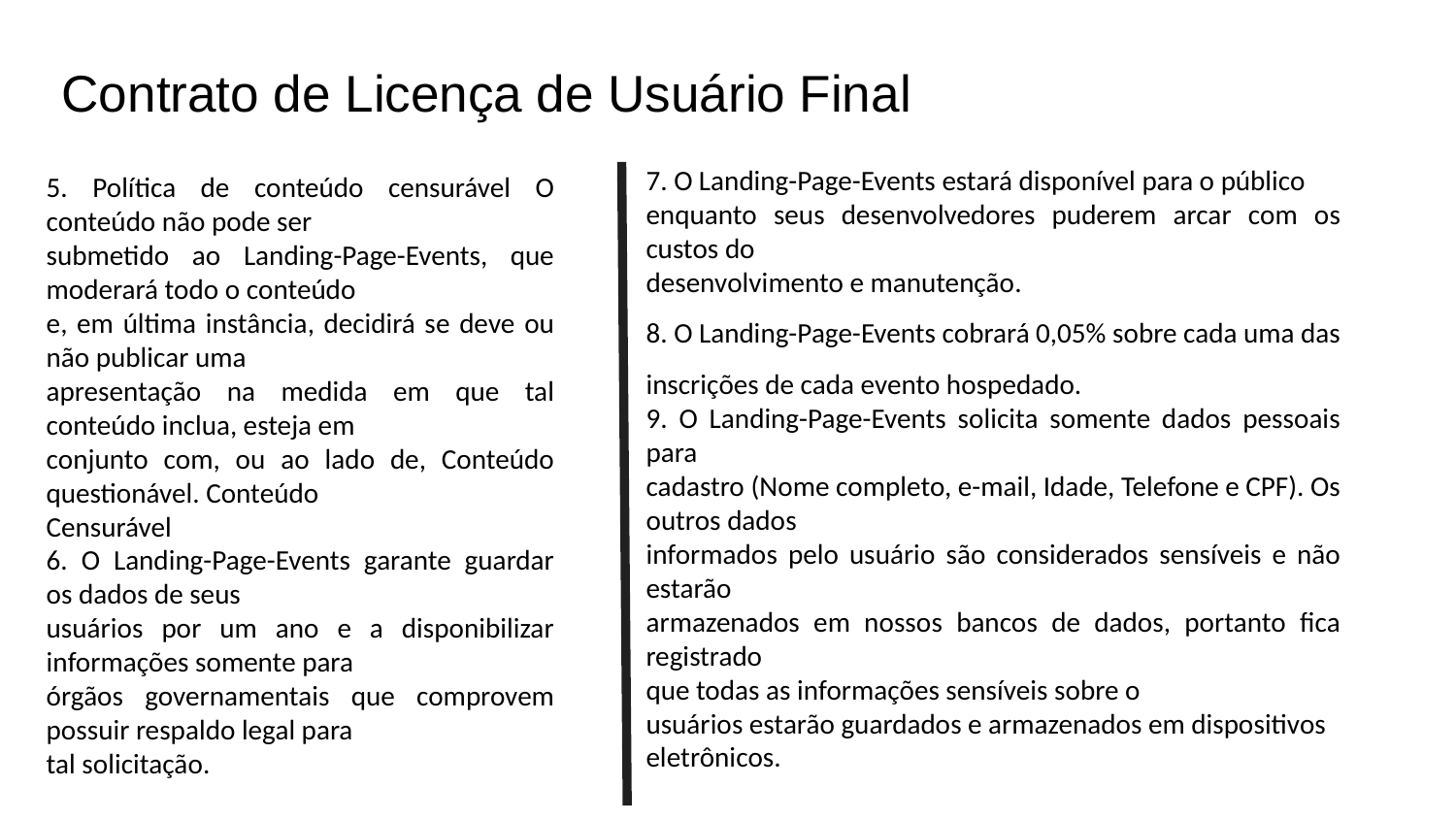

# Contrato de Licença de Usuário Final
7. O Landing-Page-Events estará disponível para o público
enquanto seus desenvolvedores puderem arcar com os custos do
desenvolvimento e manutenção.
8. O Landing-Page-Events cobrará 0,05% sobre cada uma das inscrições de cada evento hospedado.
9. O Landing-Page-Events solicita somente dados pessoais para
cadastro (Nome completo, e-mail, Idade, Telefone e CPF). Os outros dados
informados pelo usuário são considerados sensíveis e não estarão
armazenados em nossos bancos de dados, portanto fica registrado
que todas as informações sensíveis sobre o
usuários estarão guardados e armazenados em dispositivos
eletrônicos.
5. Política de conteúdo censurável O conteúdo não pode ser
submetido ao Landing-Page-Events, que moderará todo o conteúdo
e, em última instância, decidirá se deve ou não publicar uma
apresentação na medida em que tal conteúdo inclua, esteja em
conjunto com, ou ao lado de, Conteúdo questionável. Conteúdo
Censurável
6. O Landing-Page-Events garante guardar os dados de seus
usuários por um ano e a disponibilizar informações somente para
órgãos governamentais que comprovem possuir respaldo legal para
tal solicitação.